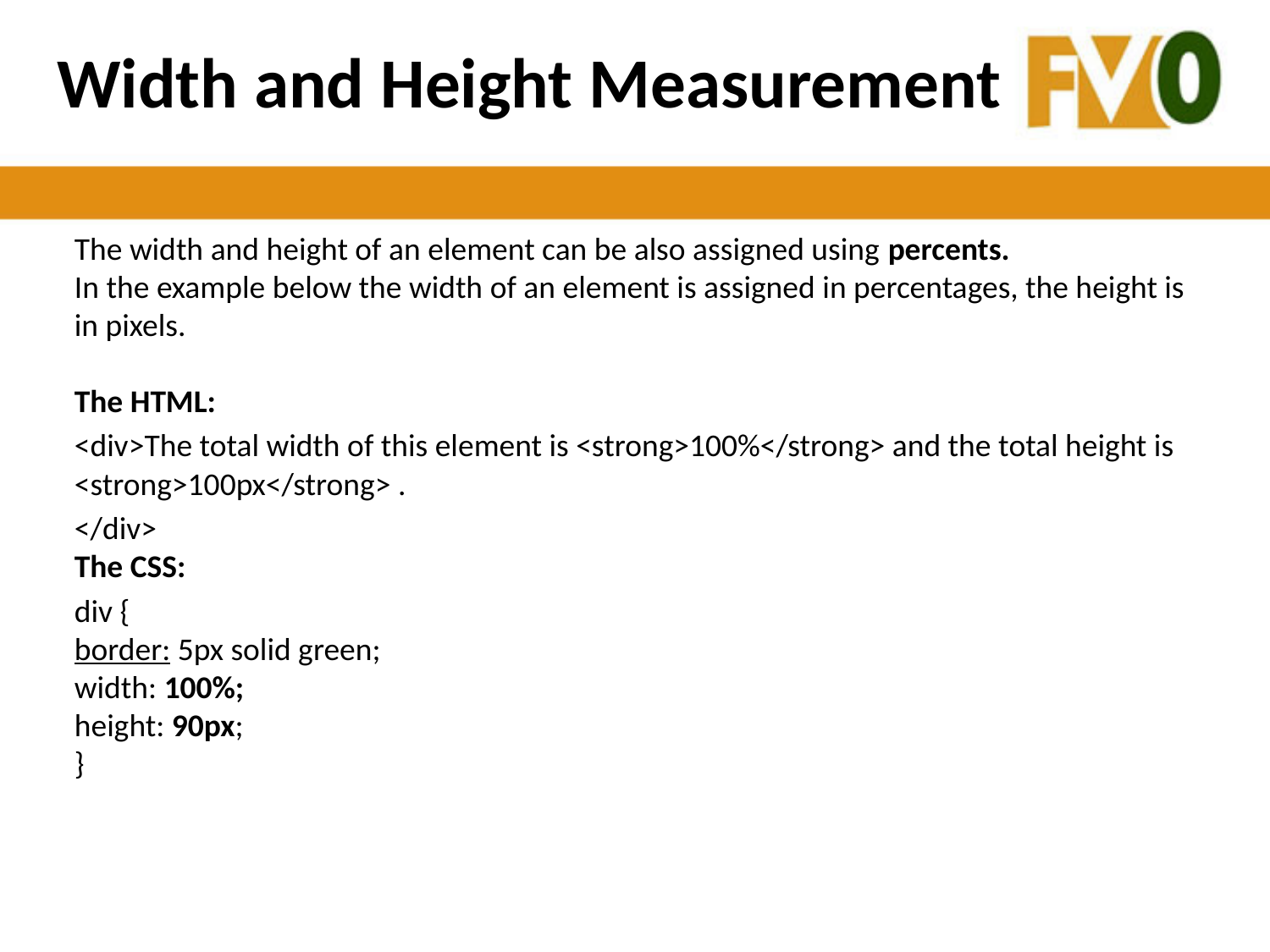

# Width and Height Measurement
The width and height of an element can be also assigned using percents. 
In the example below the width of an element is assigned in percentages, the height is in pixels. 
The HTML:
<div>The total width of this element is <strong>100%</strong> and the total height is <strong>100px</strong> .
</div>
The CSS:
div {
border: 5px solid green;
width: 100%;
height: 90px;
}